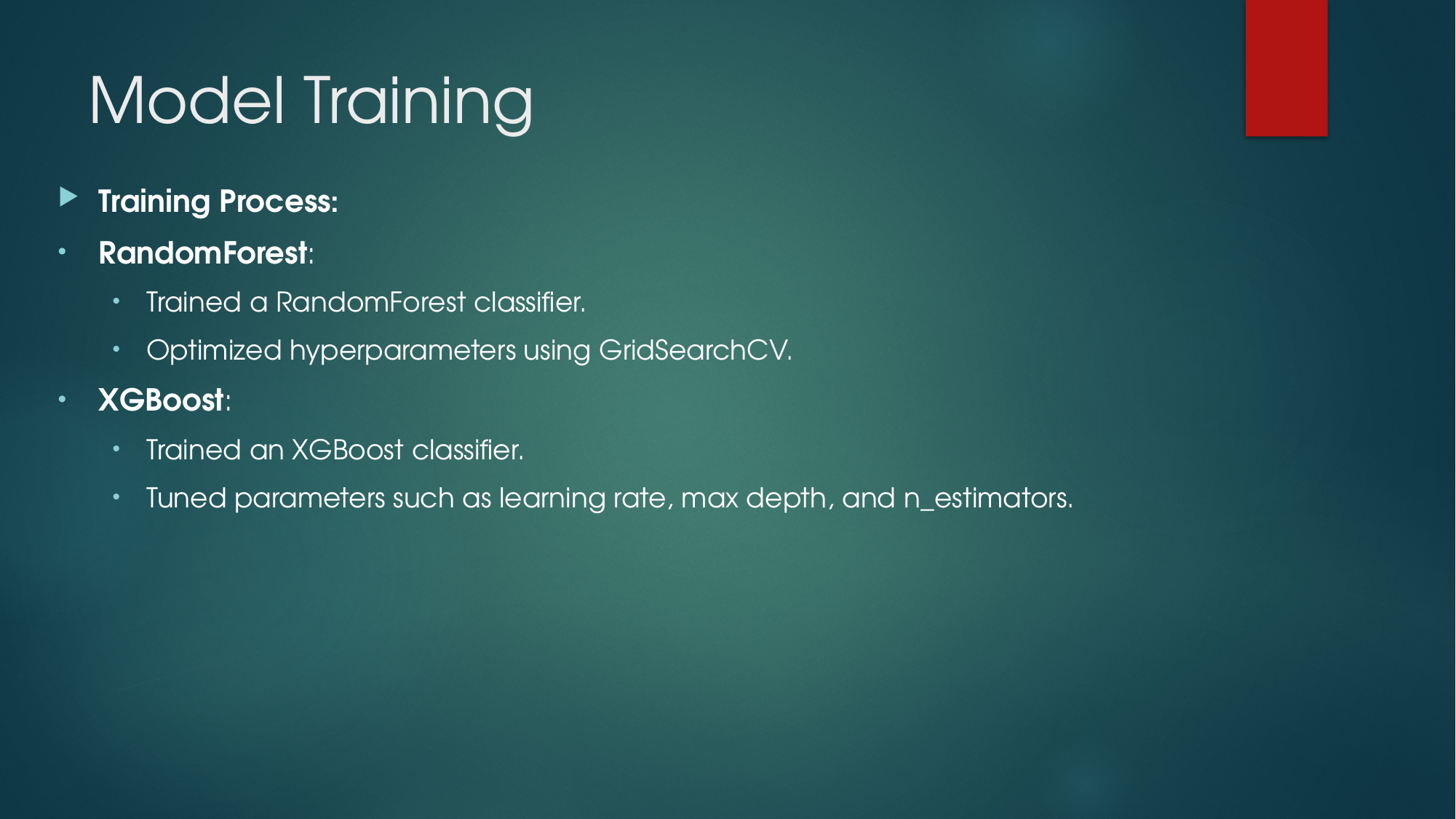

# Model Training
Training Process:
RandomForest:
Trained a RandomForest classifier.
Optimized hyperparameters using GridSearchCV.
XGBoost:
Trained an XGBoost classifier.
Tuned parameters such as learning rate, max depth, and n_estimators.